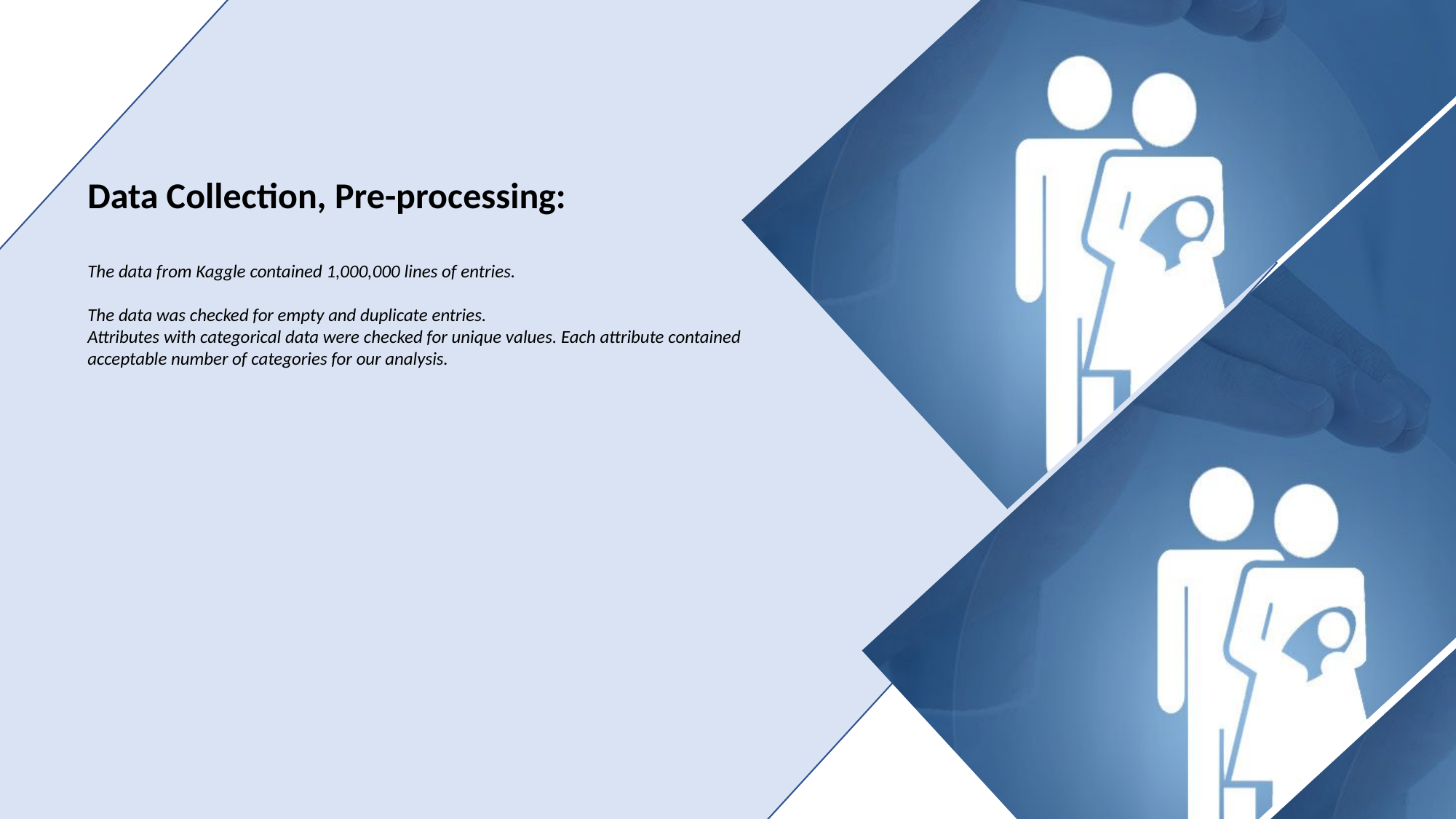

Data Collection, Pre-processing:

The data from Kaggle contained 1,000,000 lines of entries.

The data was checked for empty and duplicate entries.
Attributes with categorical data were checked for unique values. Each attribute contained acceptable number of categories for our analysis.